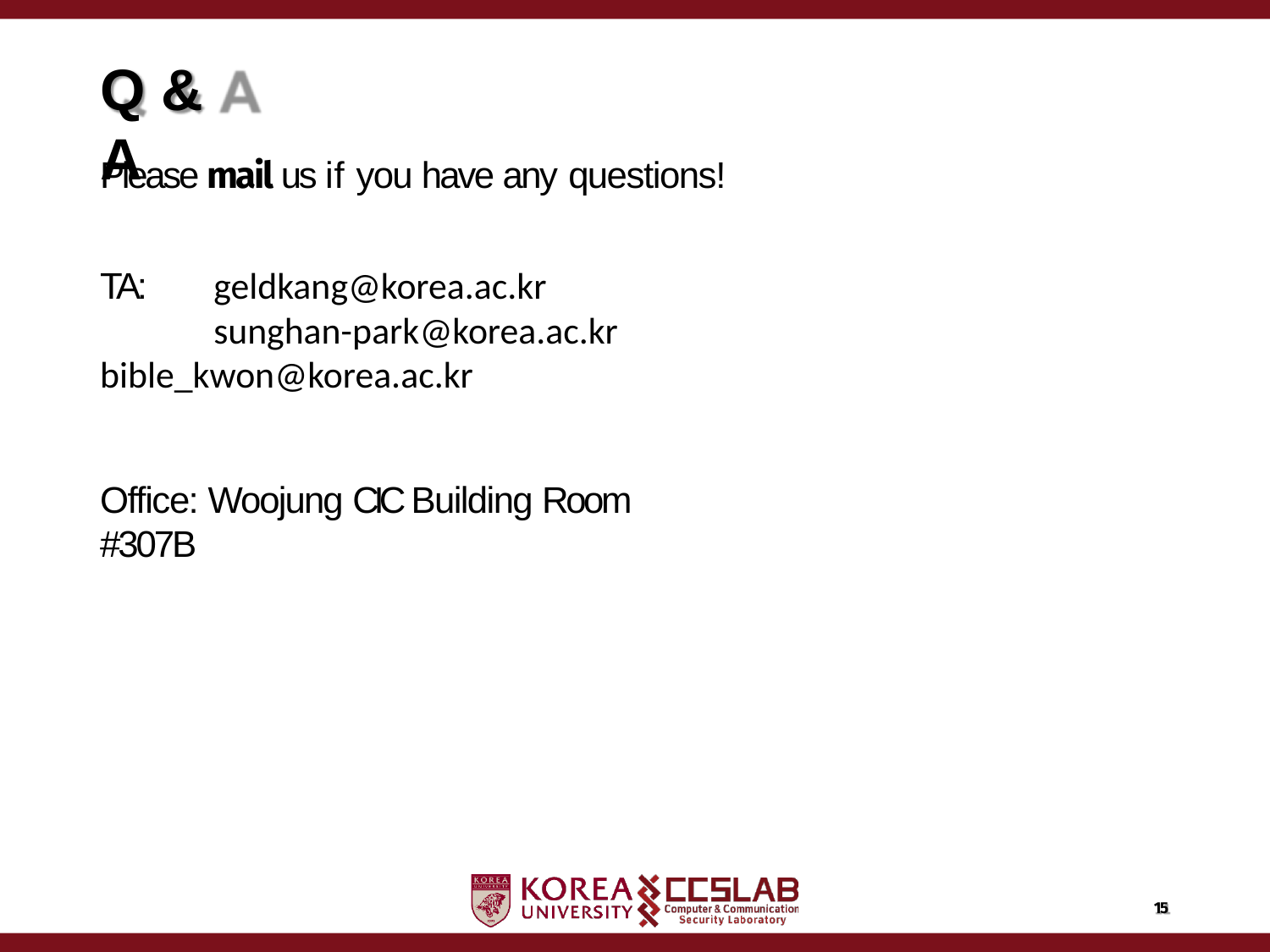

# Q & A
Please mail us if you have any questions!

TA:	geldkang@korea.ac.kr
	sunghan-park@korea.ac.kr	bible_kwon@korea.ac.kr
Office: Woojung CIC Building Room #307B

15